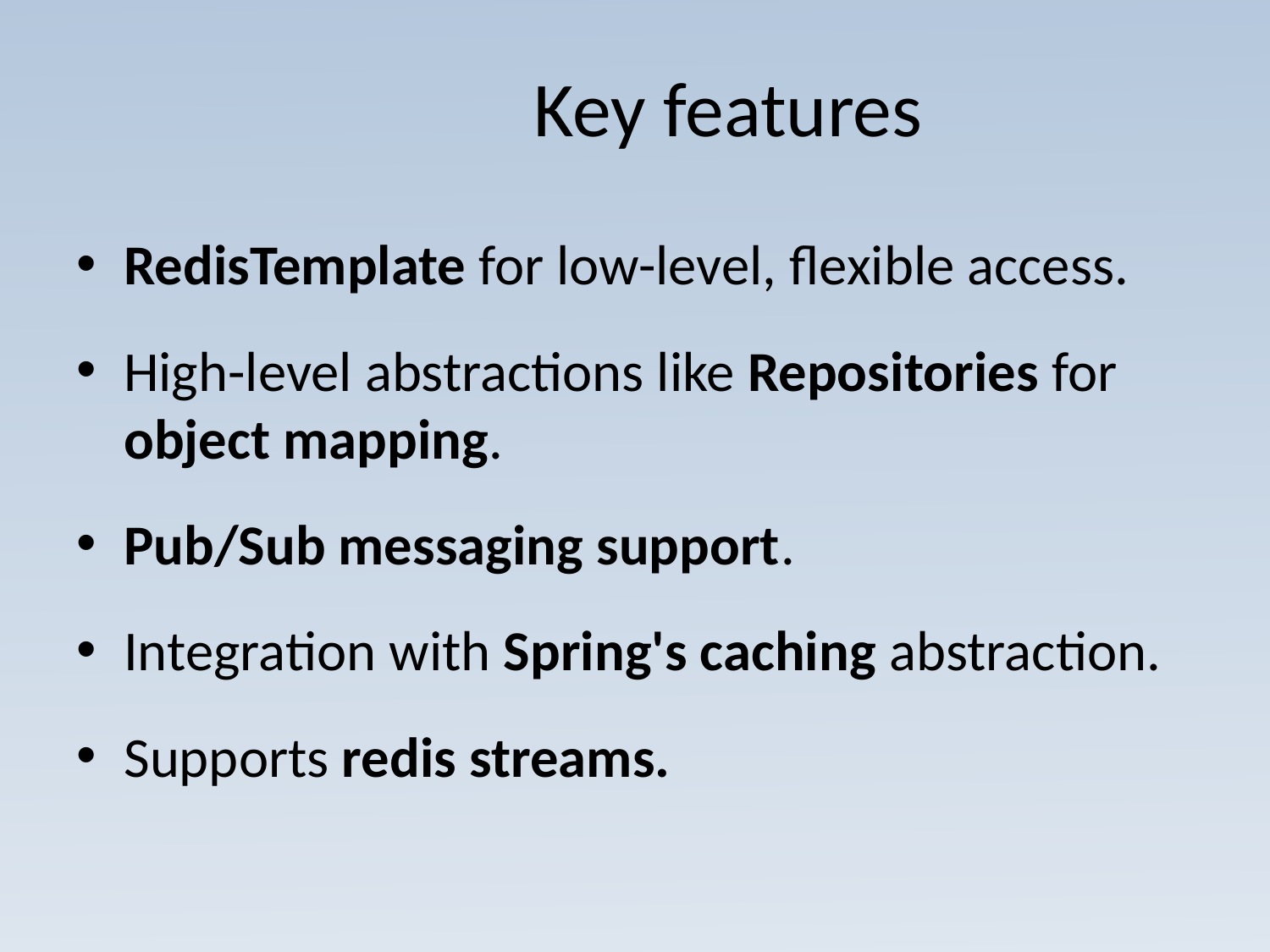

# Key features
RedisTemplate for low-level, flexible access.
High-level abstractions like Repositories for object mapping.
Pub/Sub messaging support.
Integration with Spring's caching abstraction.
Supports redis streams.